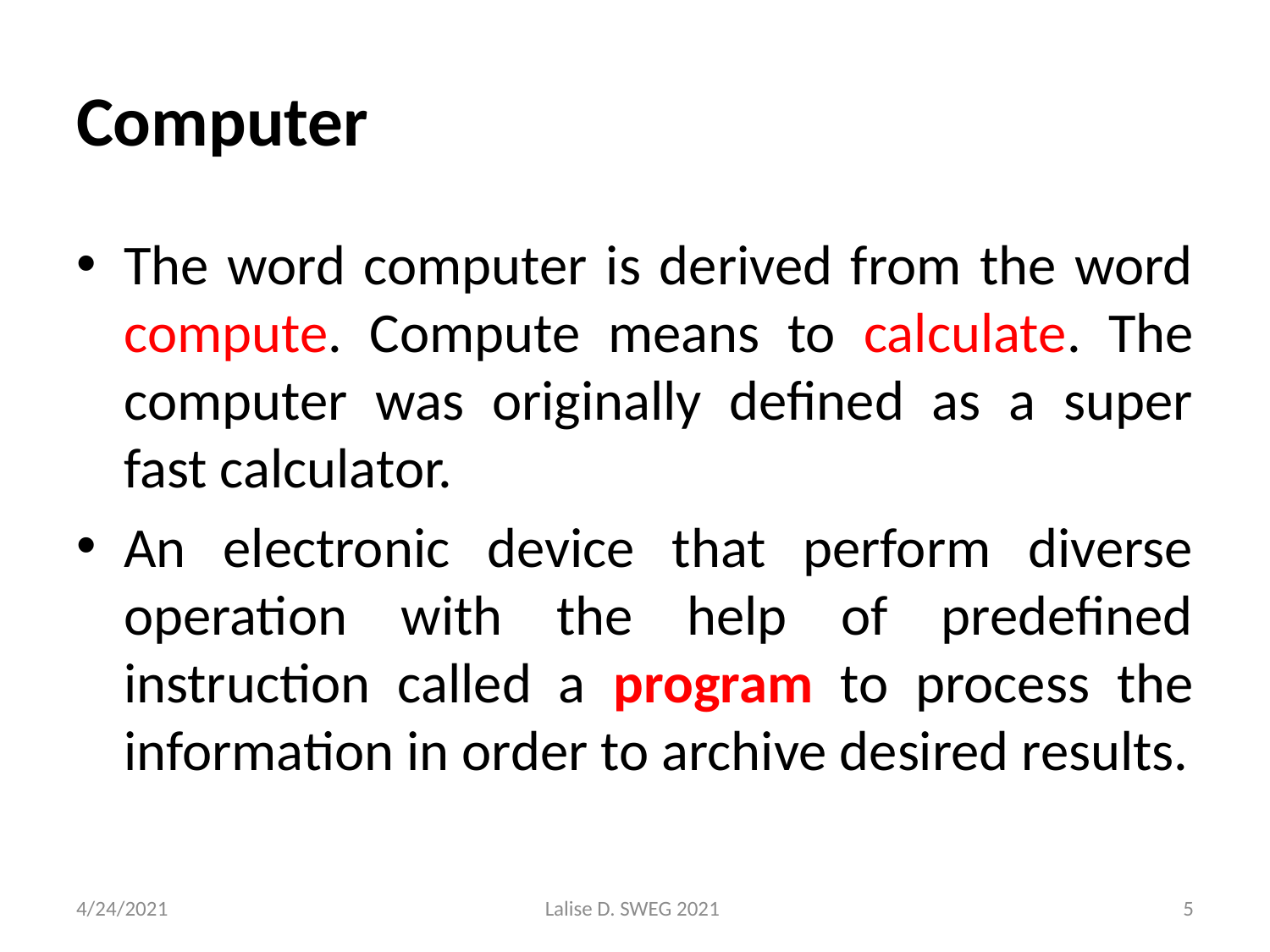

# Computer
The word computer is derived from the word compute. Compute means to calculate. The computer was originally defined as a super fast calculator.
An electronic device that perform diverse operation with the help of predefined instruction called a program to process the information in order to archive desired results.

4/24/2021
Lalise D. SWEG 2021
5